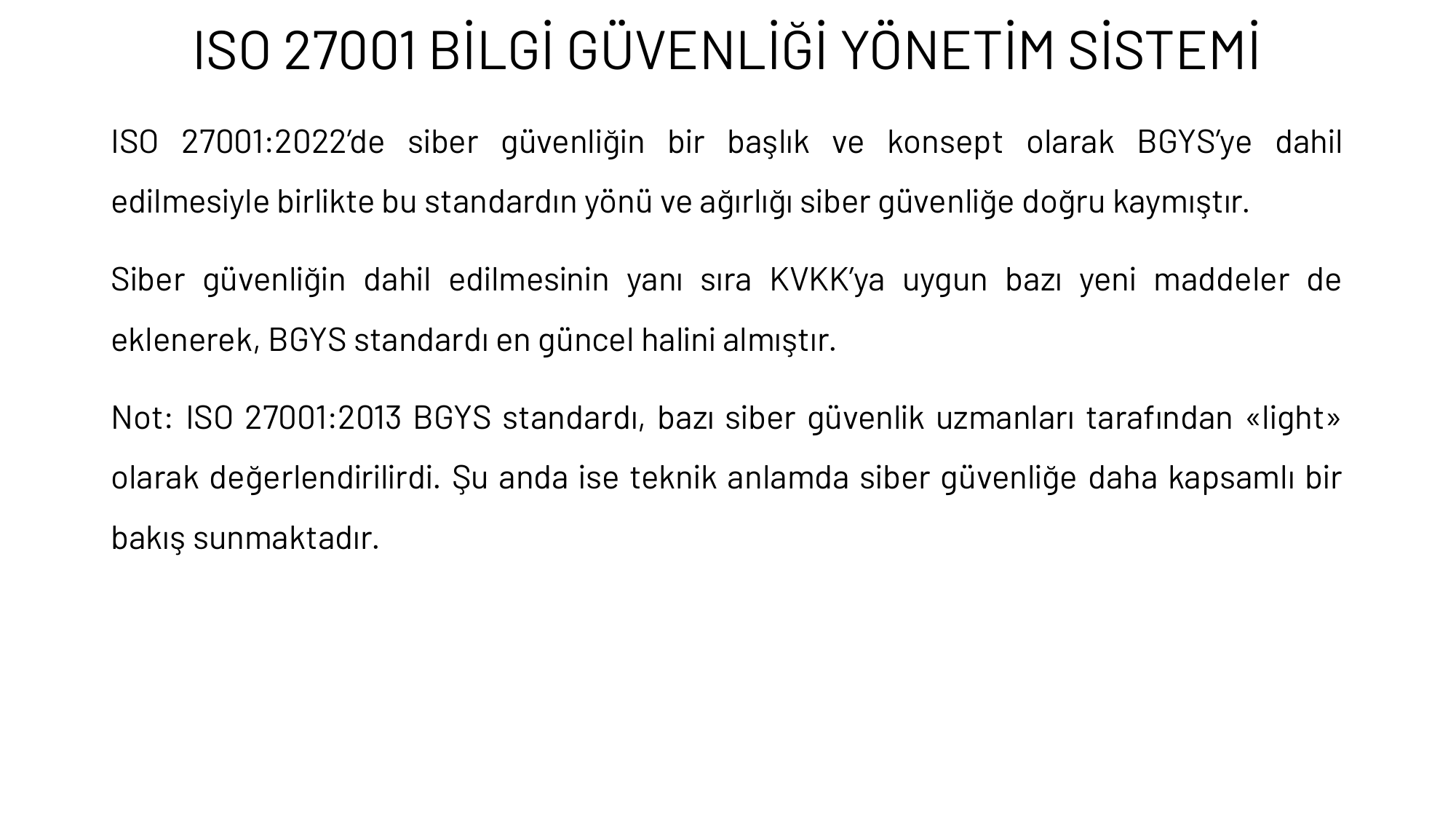

# ISO 27001 BİLGİ GÜVENLİĞİ YÖNETİM SİSTEMİ
ISO 27001:2022’de siber güvenliğin bir başlık ve konsept olarak BGYS’ye dahil edilmesiyle birlikte bu standardın yönü ve ağırlığı siber güvenliğe doğru kaymıştır.
Siber güvenliğin dahil edilmesinin yanı sıra KVKK’ya uygun bazı yeni maddeler de eklenerek, BGYS standardı en güncel halini almıştır.
Not: ISO 27001:2013 BGYS standardı, bazı siber güvenlik uzmanları tarafından «light» olarak değerlendirilirdi. Şu anda ise teknik anlamda siber güvenliğe daha kapsamlı bir bakış sunmaktadır.